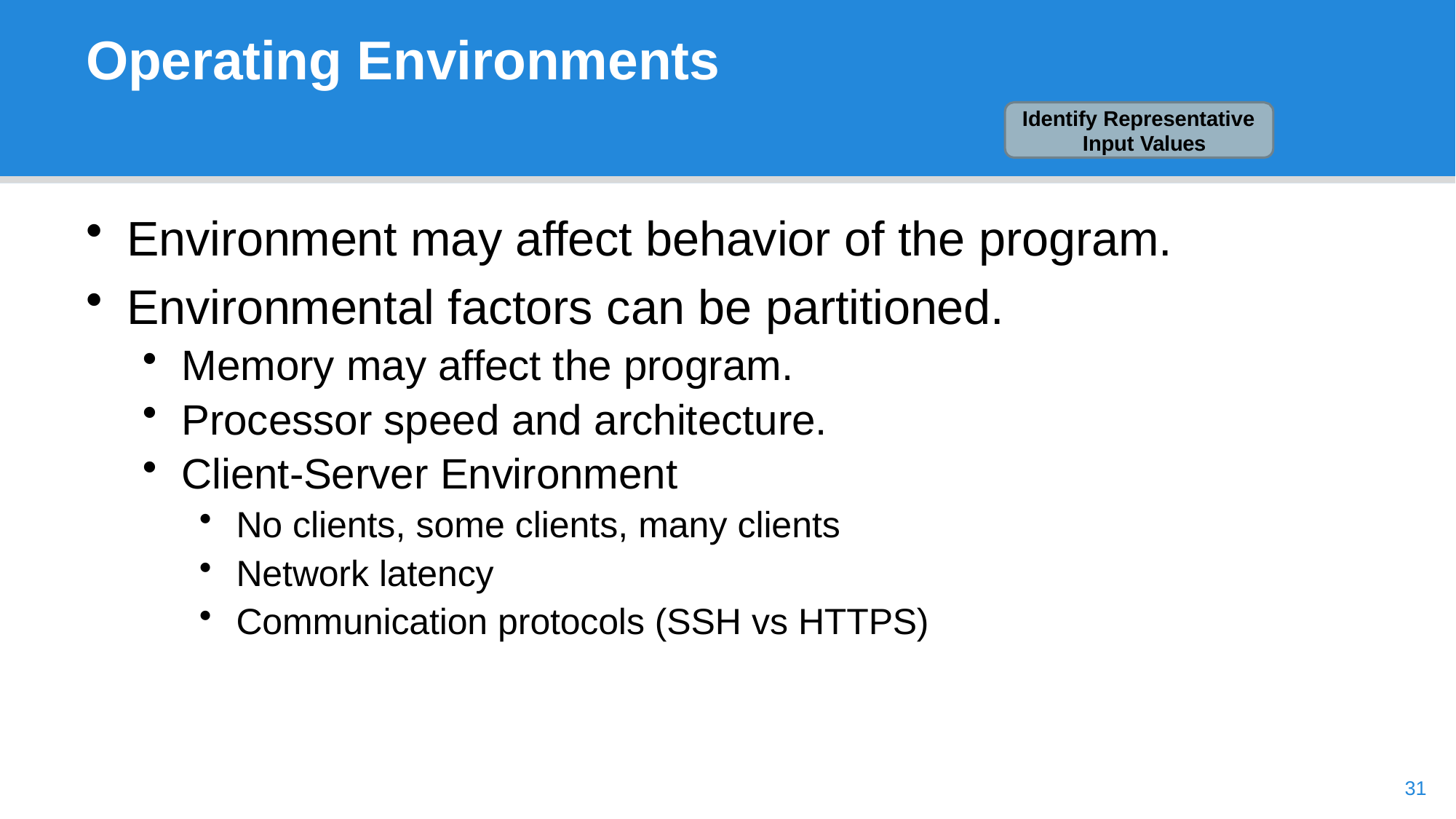

# Operating Environments

Identify Representative  Input Values
Environment may affect behavior of the program.
Environmental factors can be partitioned.
Memory may affect the program.
Processor speed and architecture.
Client-Server Environment
No clients, some clients, many clients
Network latency
Communication protocols (SSH vs HTTPS)

31